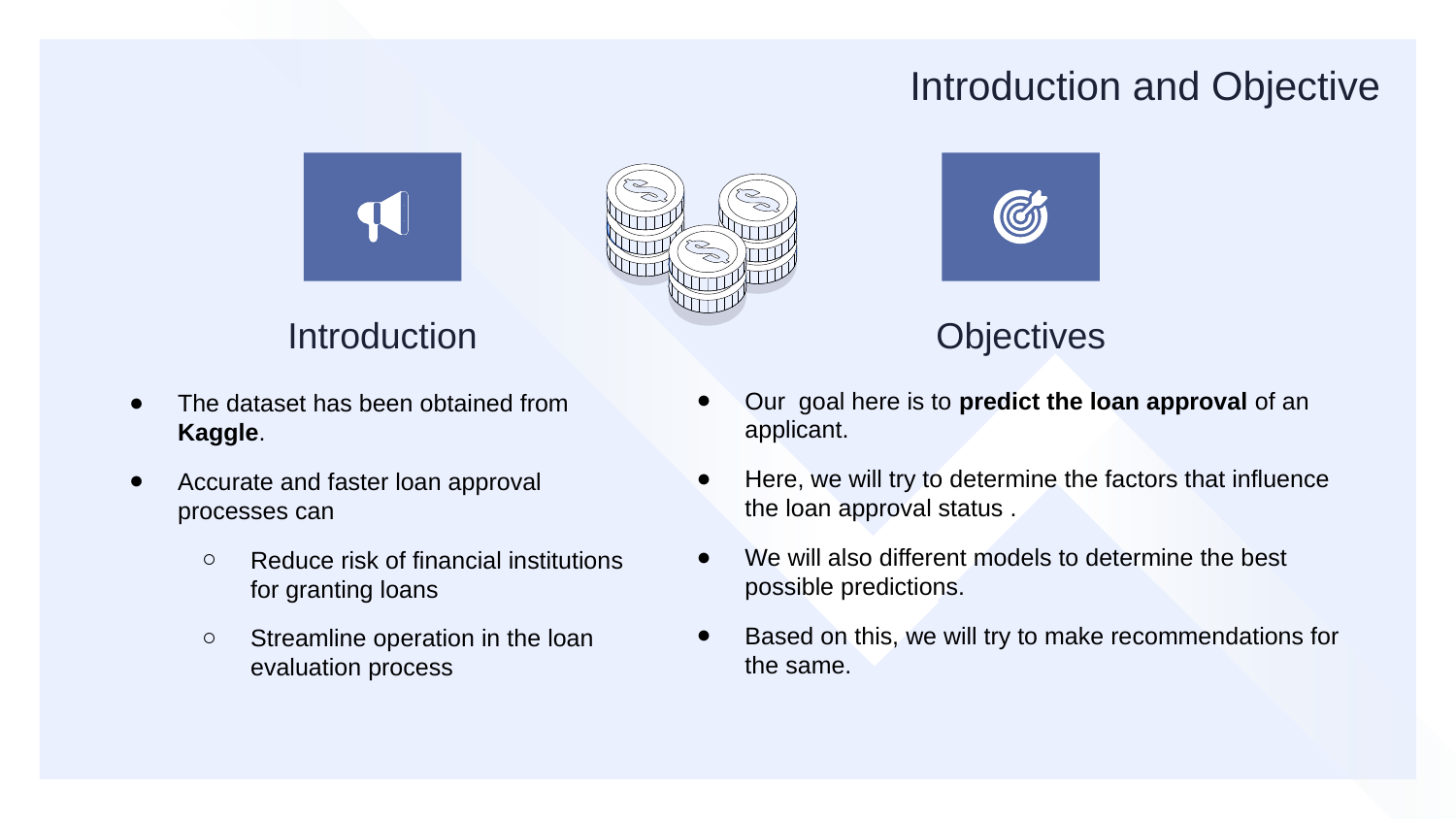

Introduction and Objective

Introduction
Objectives
Our  goal here is to predict the loan approval of an applicant.
Here, we will try to determine the factors that influence the loan approval status .
We will also different models to determine the best possible predictions.
Based on this, we will try to make recommendations for the same.
The dataset has been obtained from Kaggle.
Accurate and faster loan approval processes can
Reduce risk of financial institutions for granting loans
Streamline operation in the loan evaluation process